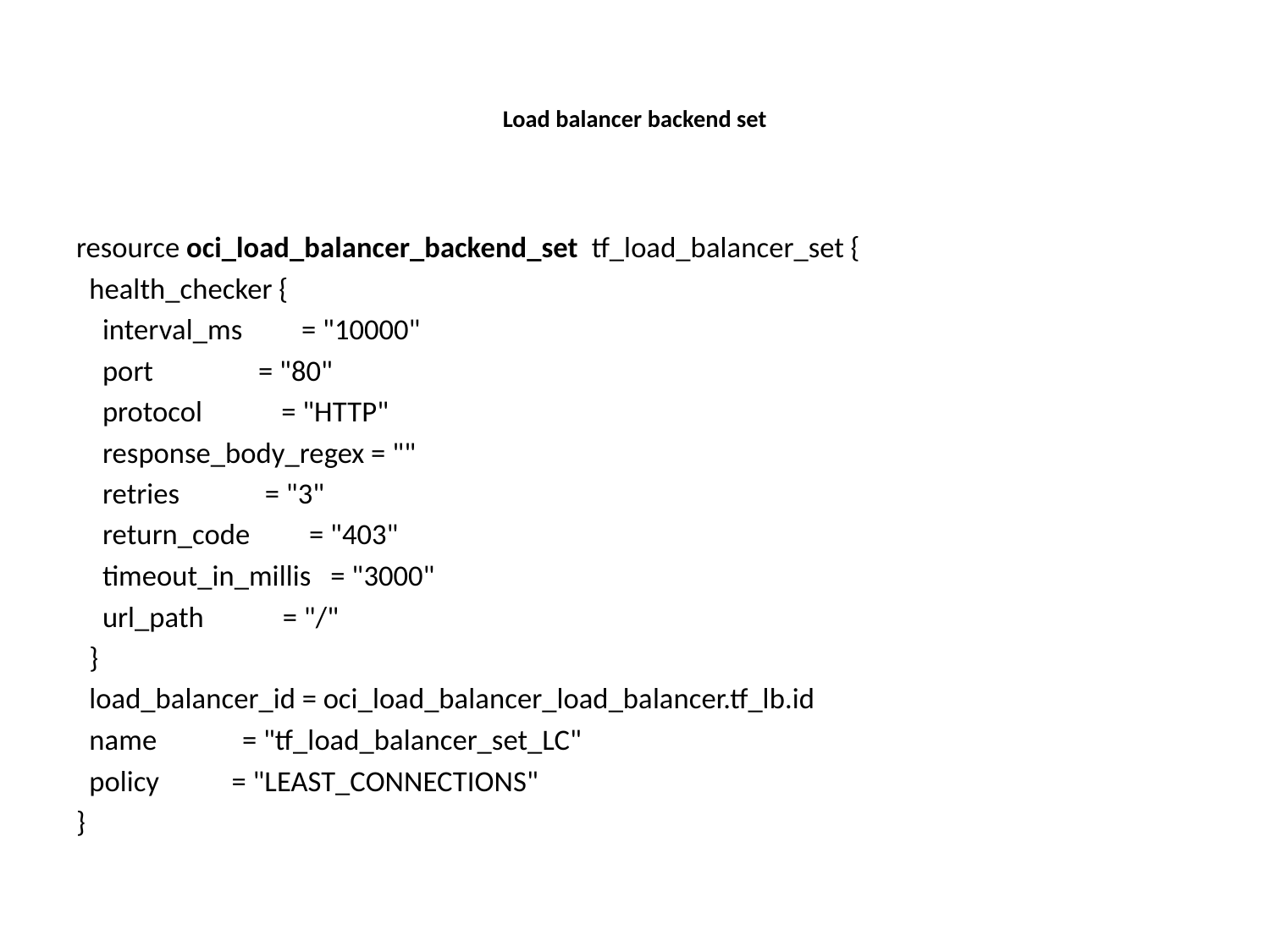

# Load balancer backend set
resource oci_load_balancer_backend_set  tf_load_balancer_set {
  health_checker {
    interval_ms         = "10000"
    port                = "80"
    protocol            = "HTTP"
    response_body_regex = ""
    retries             = "3"
    return_code         = "403"
    timeout_in_millis   = "3000"
    url_path            = "/"
  }
  load_balancer_id = oci_load_balancer_load_balancer.tf_lb.id
  name             = "tf_load_balancer_set_LC"
  policy           = "LEAST_CONNECTIONS"
}